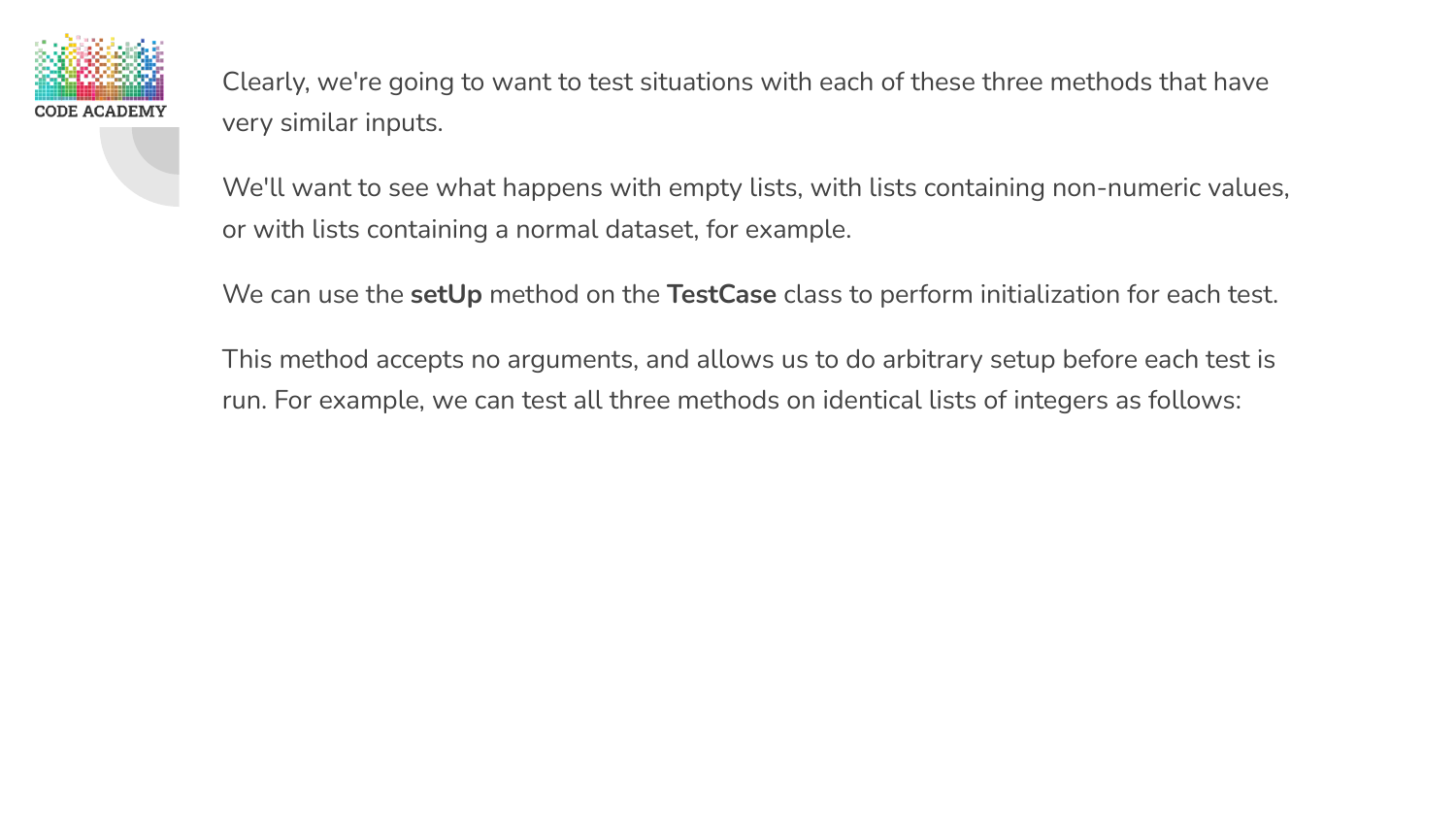

Clearly, we're going to want to test situations with each of these three methods that have very similar inputs.
We'll want to see what happens with empty lists, with lists containing non-numeric values, or with lists containing a normal dataset, for example.
We can use the setUp method on the TestCase class to perform initialization for each test.
This method accepts no arguments, and allows us to do arbitrary setup before each test is run. For example, we can test all three methods on identical lists of integers as follows: